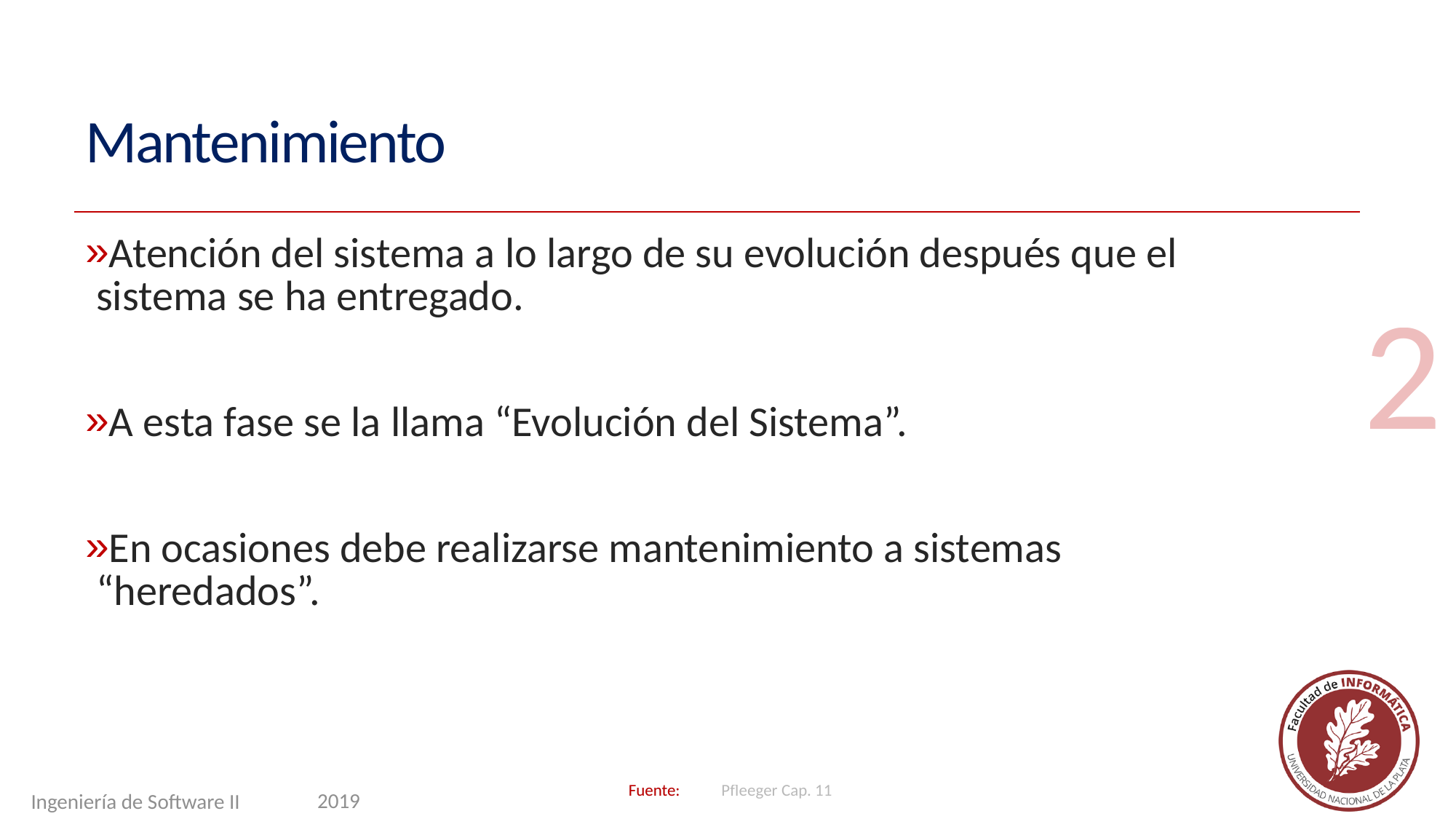

# Mantenimiento
Atención del sistema a lo largo de su evolución después que el sistema se ha entregado.

A esta fase se la llama “Evolución del Sistema”.

En ocasiones debe realizarse mantenimiento a sistemas “heredados”.

2
Pfleeger Cap. 11
2019
Ingeniería de Software II